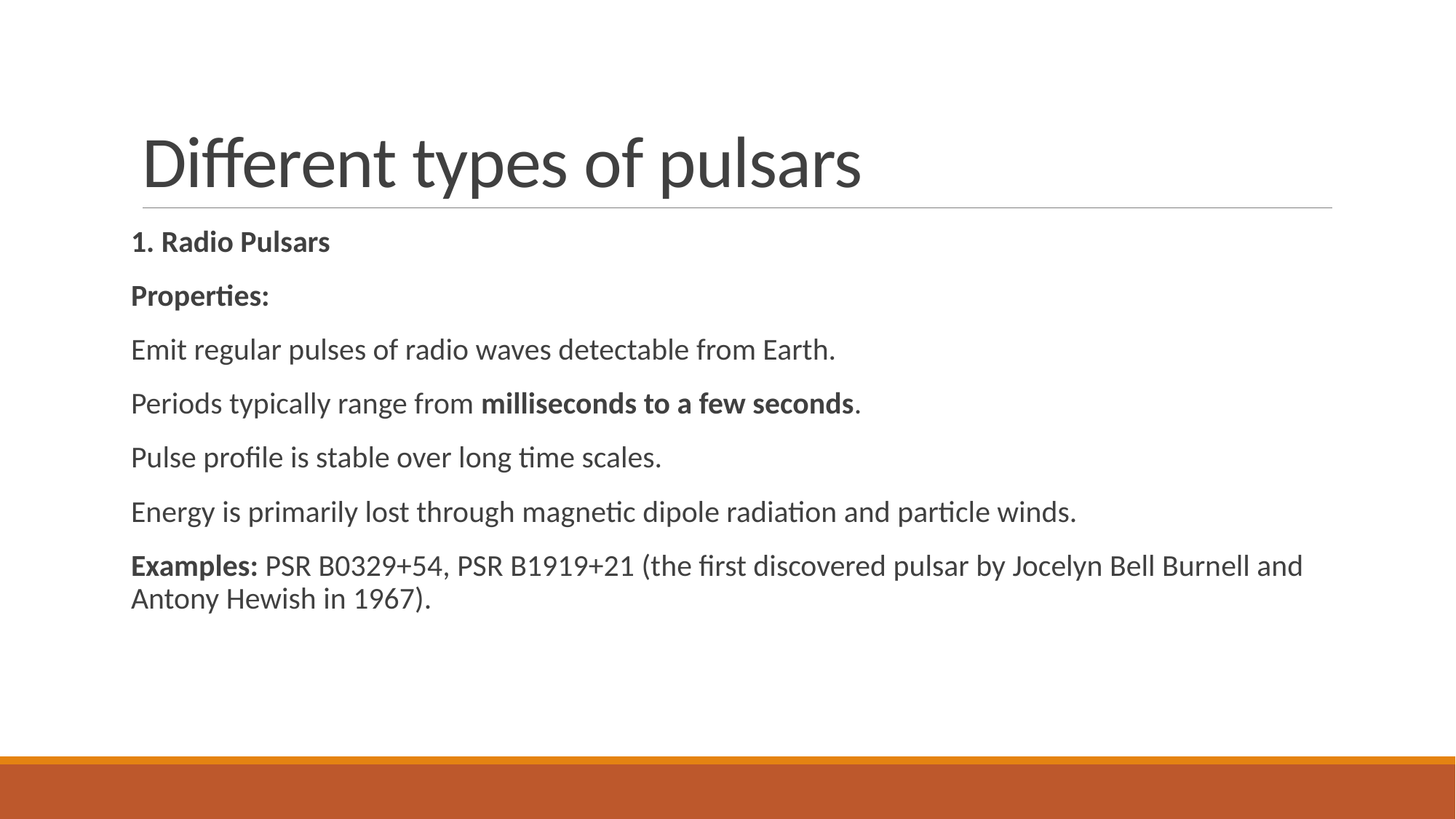

# Different types of pulsars
1. Radio Pulsars
Properties:
Emit regular pulses of radio waves detectable from Earth.
Periods typically range from milliseconds to a few seconds.
Pulse profile is stable over long time scales.
Energy is primarily lost through magnetic dipole radiation and particle winds.
Examples: PSR B0329+54, PSR B1919+21 (the first discovered pulsar by Jocelyn Bell Burnell and Antony Hewish in 1967).